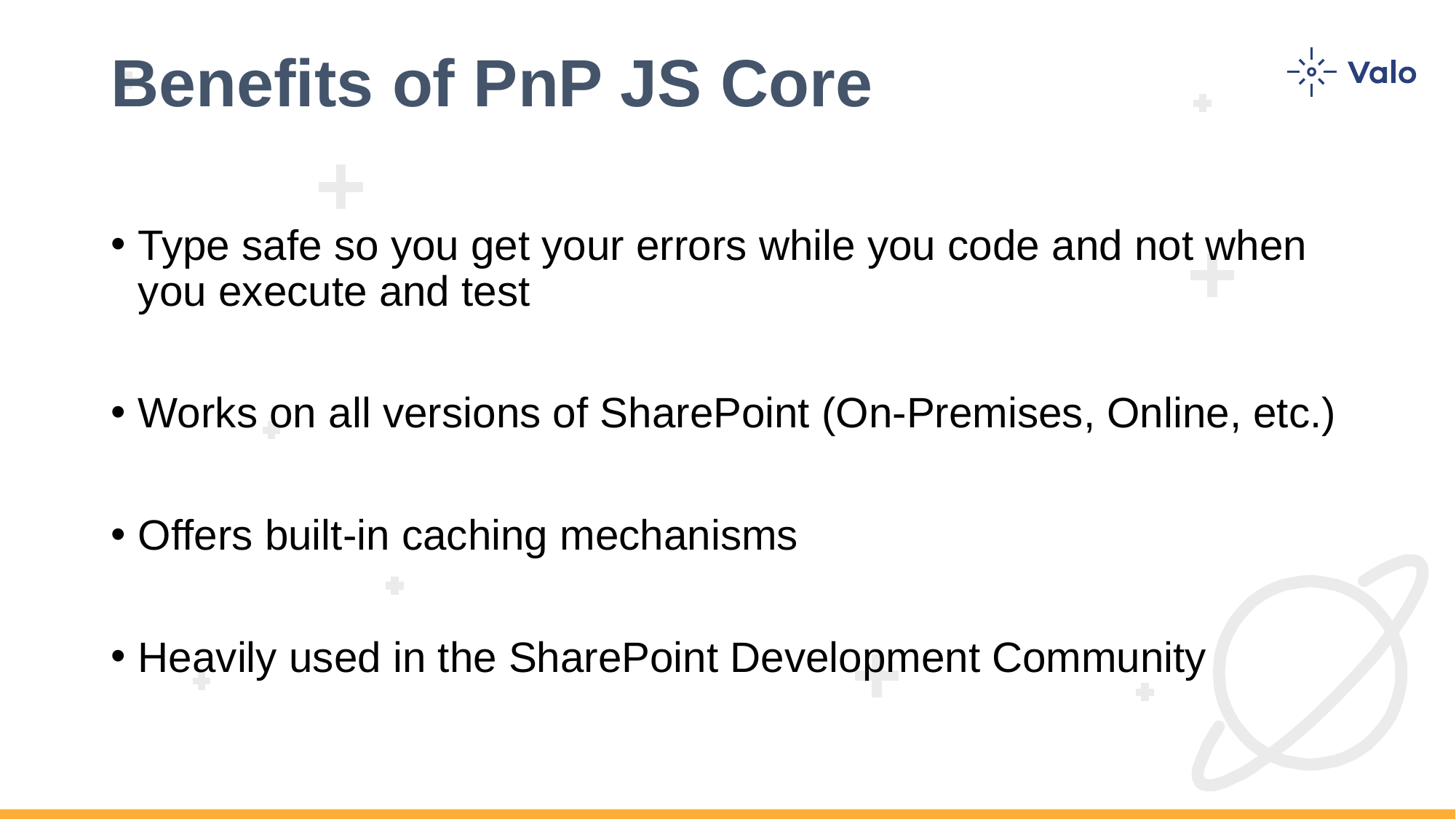

# Benefits of PnP JS Core
Type safe so you get your errors while you code and not when you execute and test

Works on all versions of SharePoint (On-Premises, Online, etc.)

Offers built-in caching mechanisms

Heavily used in the SharePoint Development Community